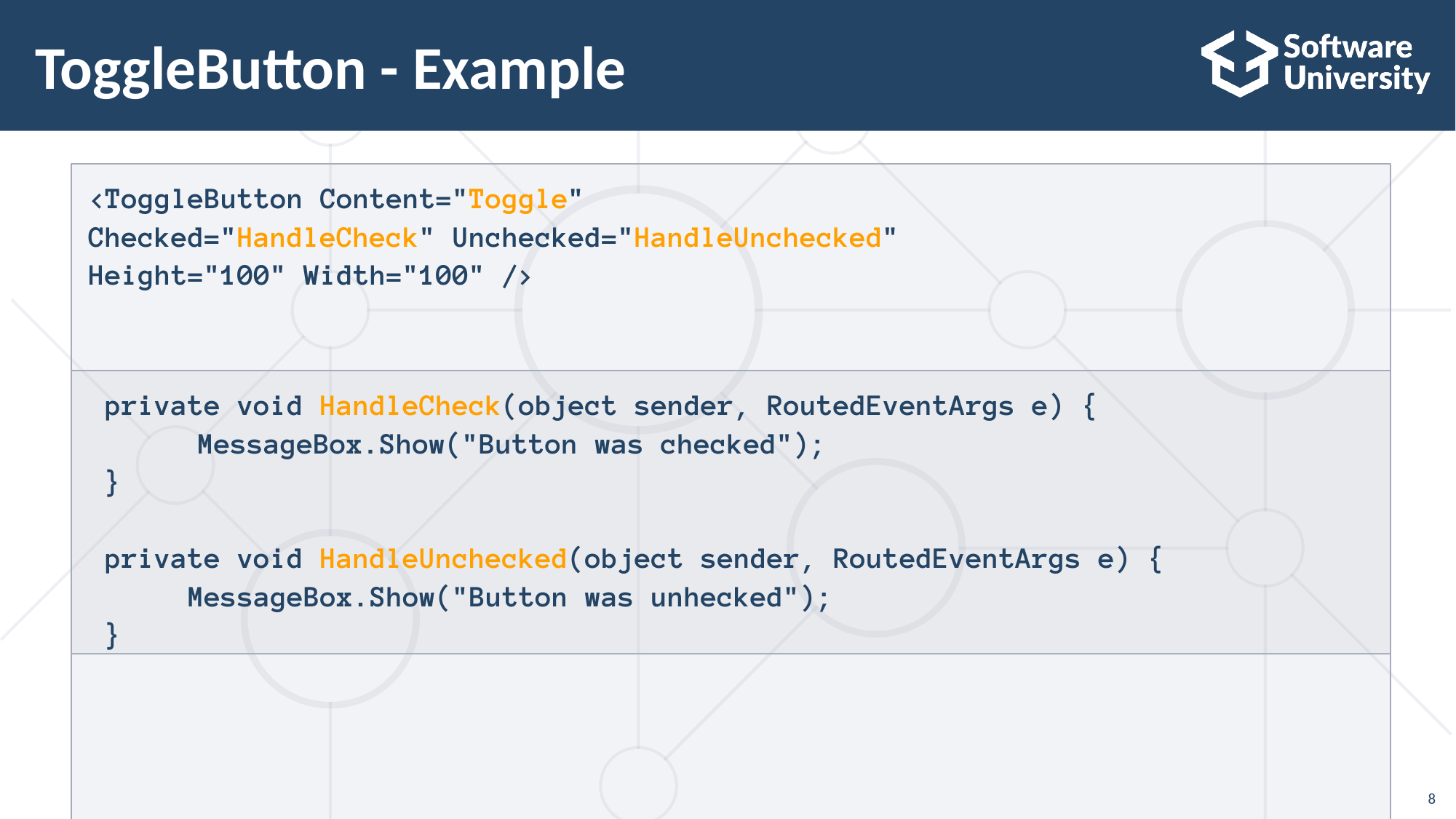

8
# ToggleButton - Example
<ToggleButton Content="Toggle"
Checked="HandleCheck" Unchecked="HandleUnchecked"
Height="100" Width="100" />
 private void HandleCheck(object sender, RoutedEventArgs e) {
	MessageBox.Show("Button was checked");
 }

 private void HandleUnchecked(object sender, RoutedEventArgs e) {
      MessageBox.Show("Button was unhecked");
 }